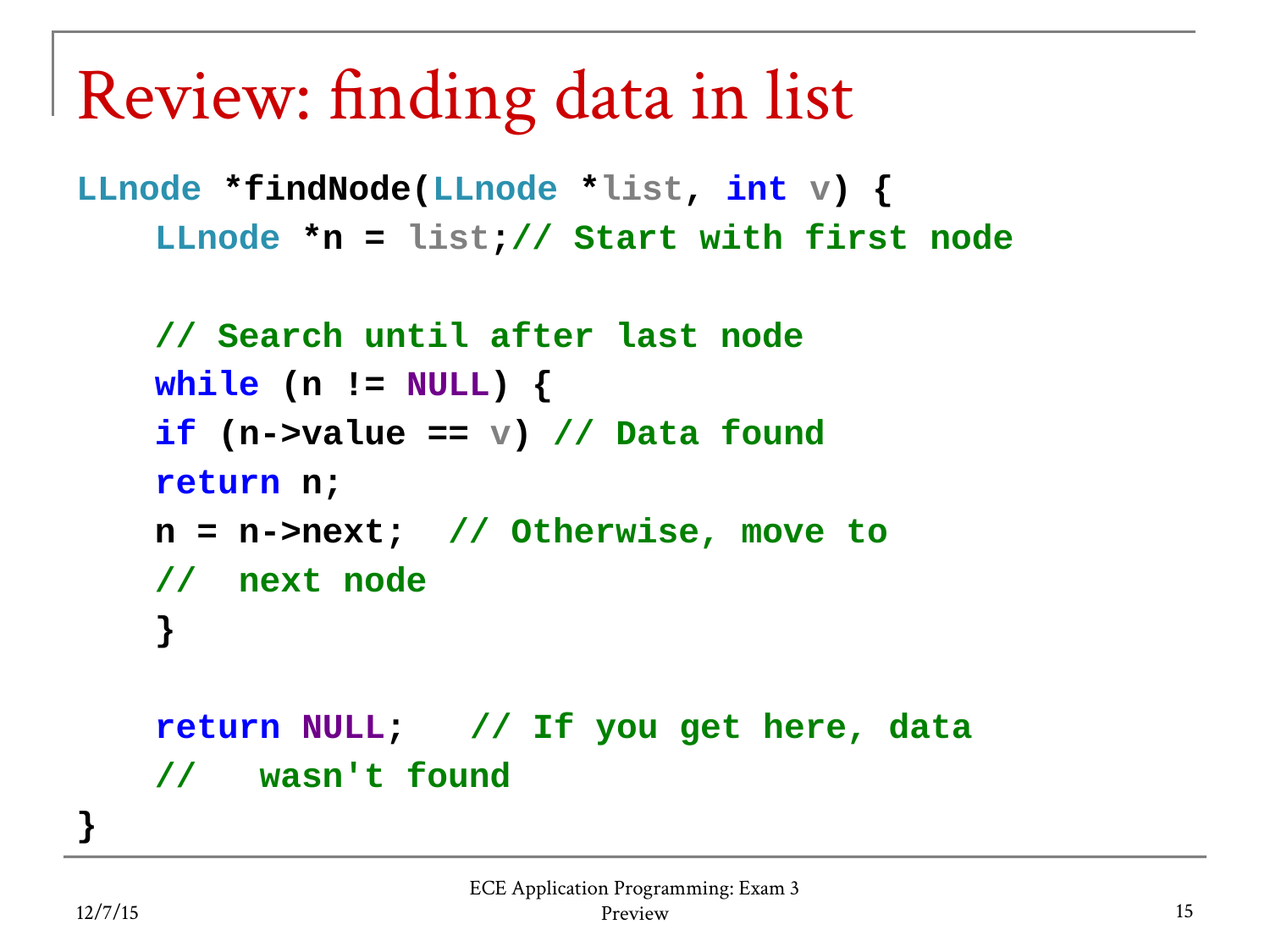

# Review: finding data in list
LLnode *findNode(LLnode *list, int v) {
	LLnode *n = list;// Start with first node

	// Search until after last node
	while (n != NULL) {
		if (n->value == v) // Data found
			return n;
		n = n->next;  // Otherwise, move to
						//  next node
	}

	return NULL;	// If you get here, data
						//   wasn't found
}
12/7/15
15
ECE Application Programming: Exam 3 Preview